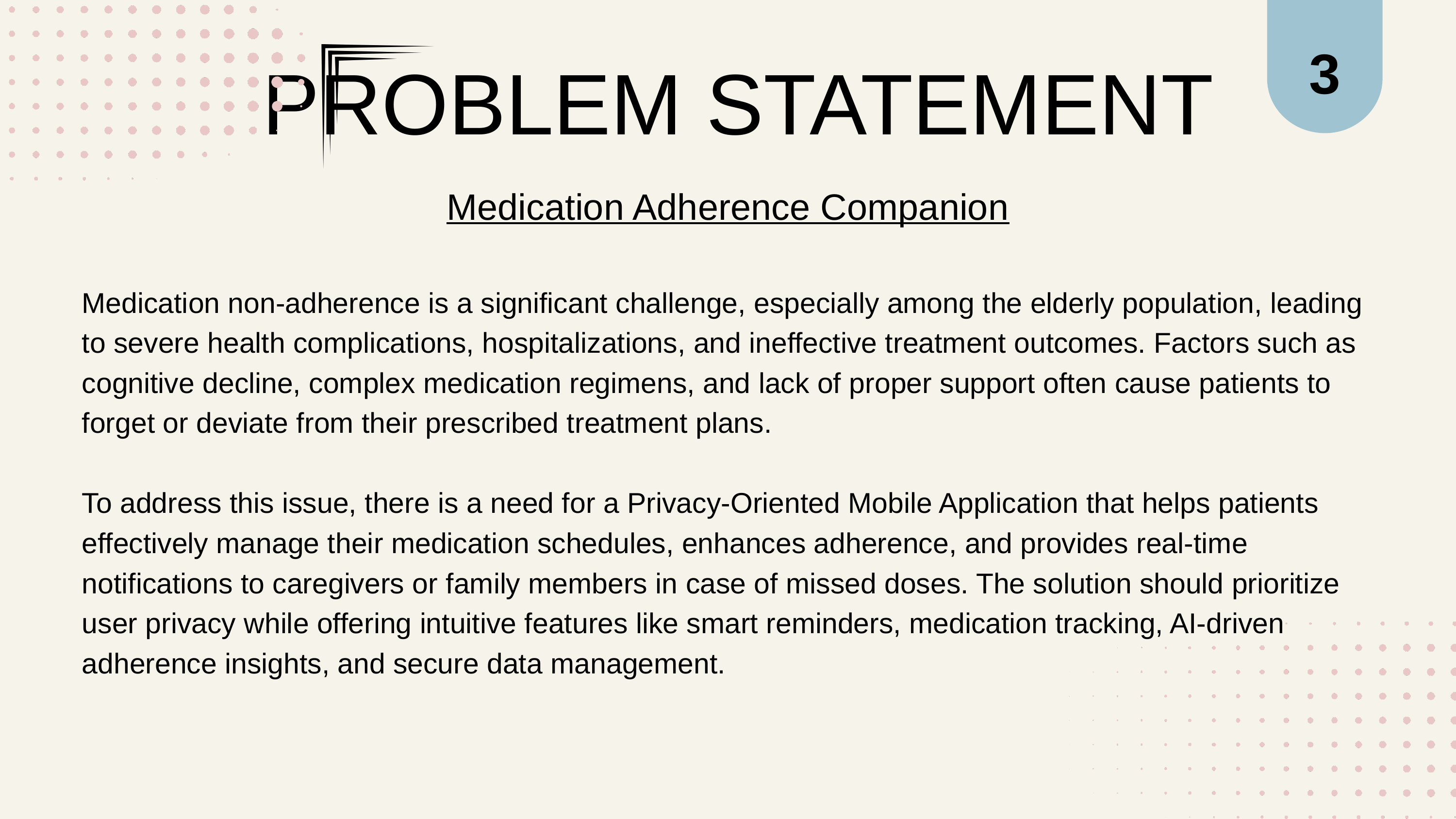

3

PROBLEM STATEMENT

Medication Adherence Companion

Medication non-adherence is a significant challenge, especially among the elderly population, leading to severe health complications, hospitalizations, and ineffective treatment outcomes. Factors such as cognitive decline, complex medication regimens, and lack of proper support often cause patients to forget or deviate from their prescribed treatment plans.

To address this issue, there is a need for a Privacy-Oriented Mobile Application that helps patients effectively manage their medication schedules, enhances adherence, and provides real-time notifications to caregivers or family members in case of missed doses. The solution should prioritize user privacy while offering intuitive features like smart reminders, medication tracking, AI-driven adherence insights, and secure data management.